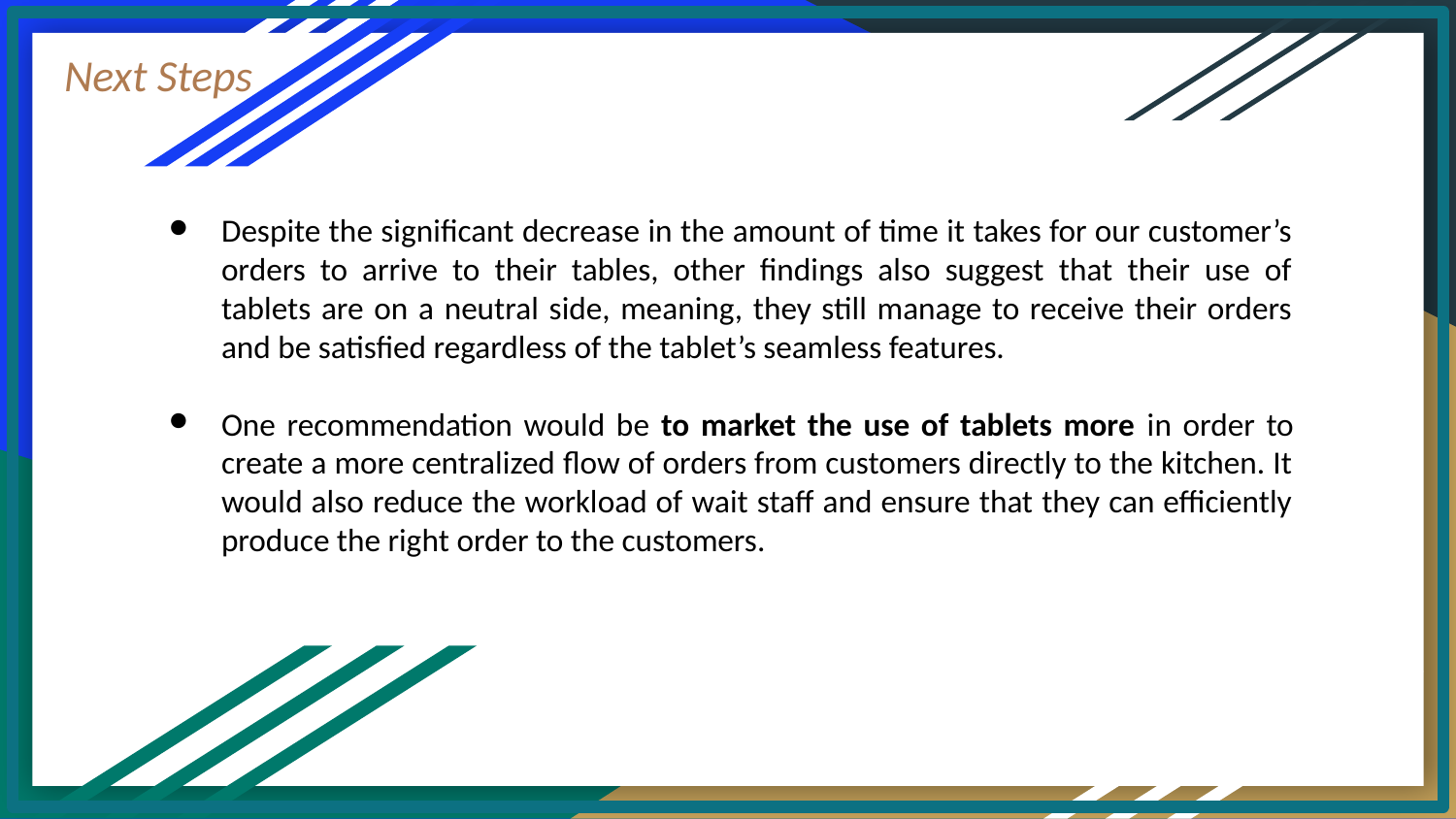

Next Steps
Despite the significant decrease in the amount of time it takes for our customer’s orders to arrive to their tables, other findings also suggest that their use of tablets are on a neutral side, meaning, they still manage to receive their orders and be satisfied regardless of the tablet’s seamless features.

One recommendation would be to market the use of tablets more in order to create a more centralized flow of orders from customers directly to the kitchen. It would also reduce the workload of wait staff and ensure that they can efficiently produce the right order to the customers.